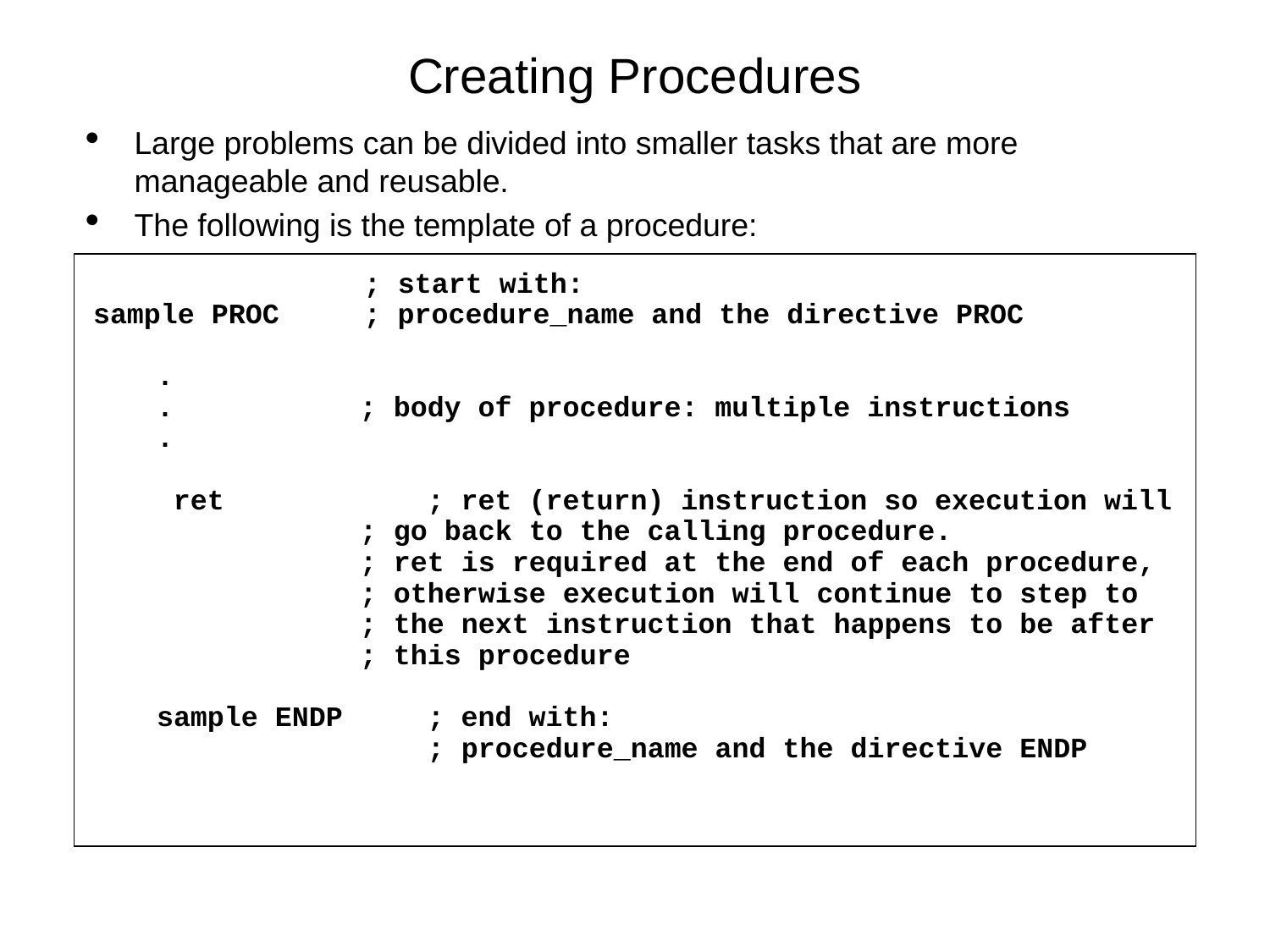

Creating Procedures
Large problems can be divided into smaller tasks that are more manageable and reusable.
The following is the template of a procedure:
                ; start with:
sample PROC     ; procedure_name and the directive PROC

.
.           ; body of procedure: multiple instructions
.

 ret            ; ret (return) instruction so execution will
            ; go back to the calling procedure.
            ; ret is required at the end of each procedure,
            ; otherwise execution will continue to step to
            ; the next instruction that happens to be after
            ; this procedure

sample ENDP     ; end with:
                ; procedure_name and the directive ENDP